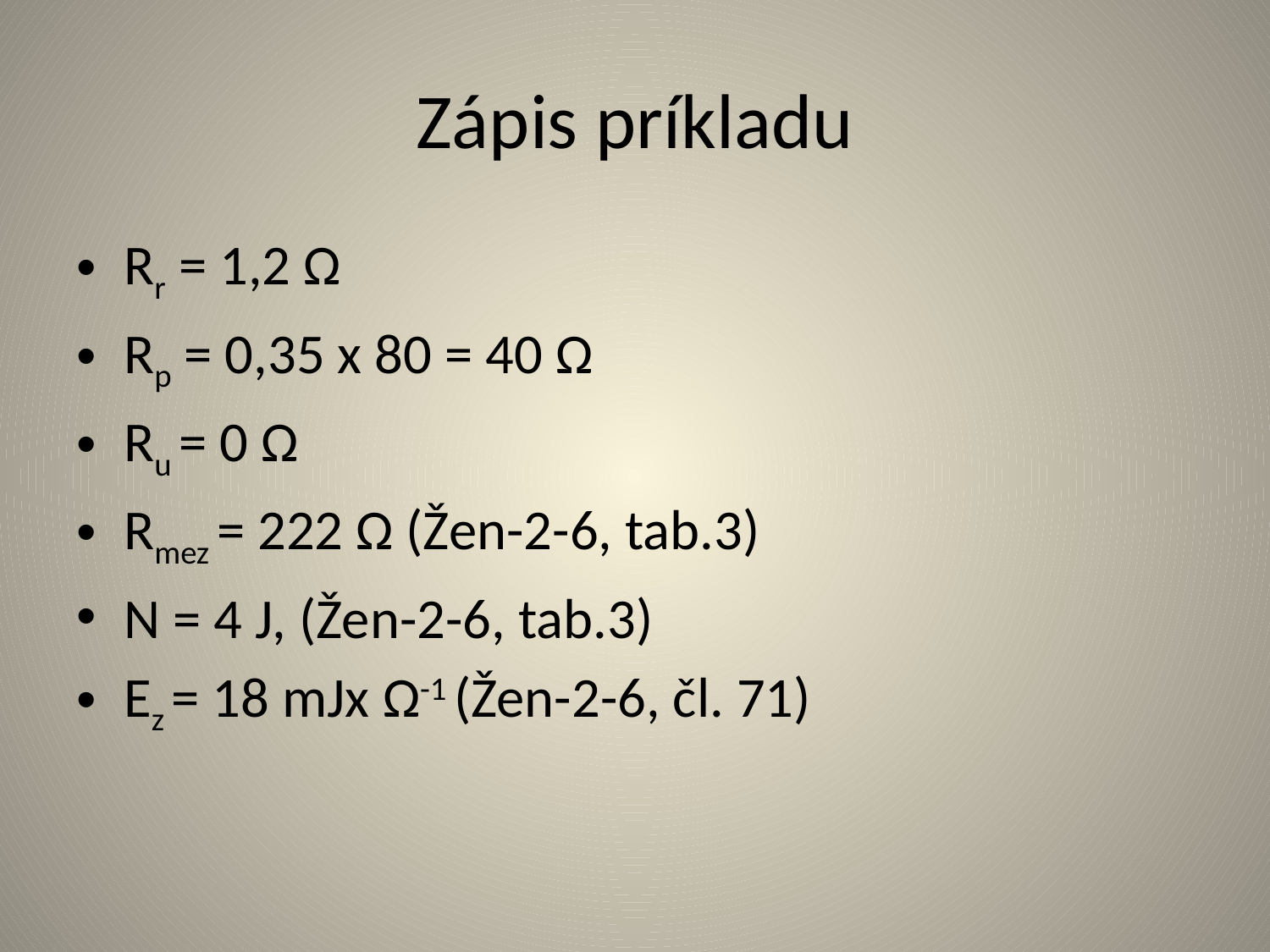

# Zápis príkladu
Rr = 1,2 Ω
Rp = 0,35 x 80 = 40 Ω
Ru = 0 Ω
Rmez = 222 Ω (Žen-2-6, tab.3)
N = 4 J, (Žen-2-6, tab.3)
Ez = 18 mJx Ω-1 (Žen-2-6, čl. 71)